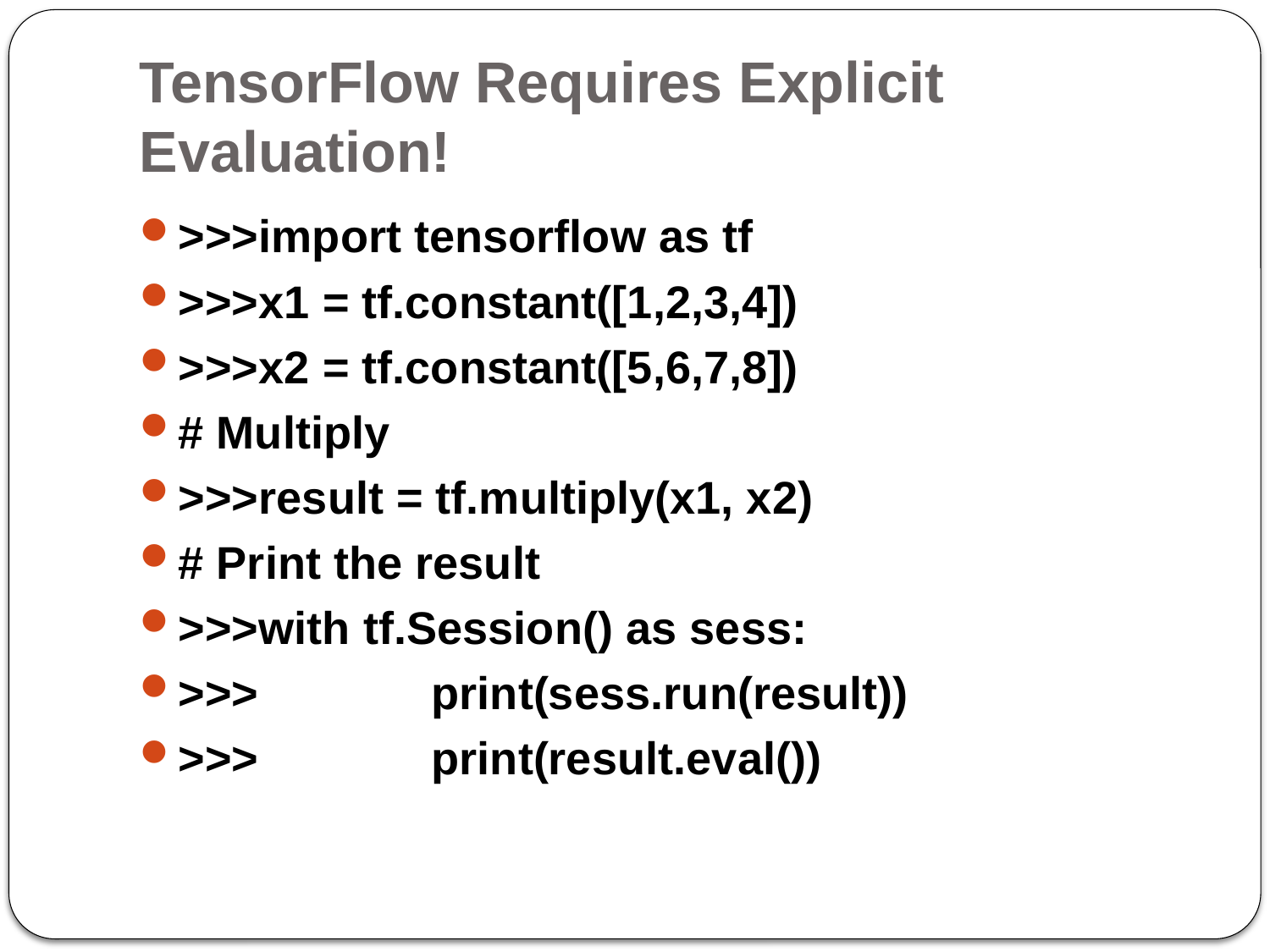

# TensorFlow Requires Explicit Evaluation!
>>>import tensorflow as tf
>>>x1 = tf.constant([1,2,3,4])
>>>x2 = tf.constant([5,6,7,8])
# Multiply
>>>result = tf.multiply(x1, x2)
# Print the result
>>>with tf.Session() as sess:
>>>		print(sess.run(result))
>>>		print(result.eval())